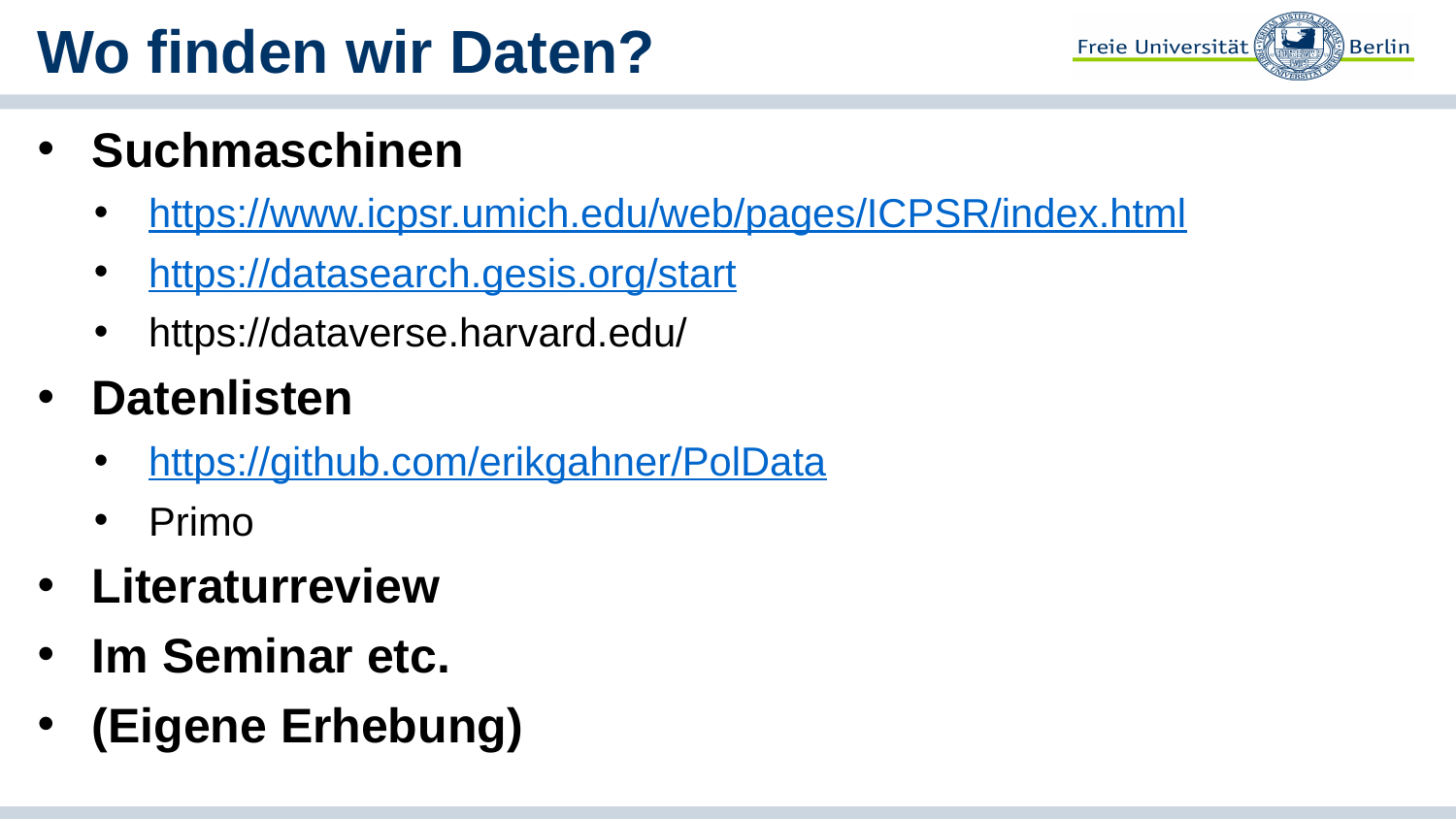

# Wo finden wir Daten?
Suchmaschinen
https://www.icpsr.umich.edu/web/pages/ICPSR/index.html
https://datasearch.gesis.org/start
https://dataverse.harvard.edu/
Datenlisten
https://github.com/erikgahner/PolData
Primo
Literaturreview
Im Seminar etc.
(Eigene Erhebung)